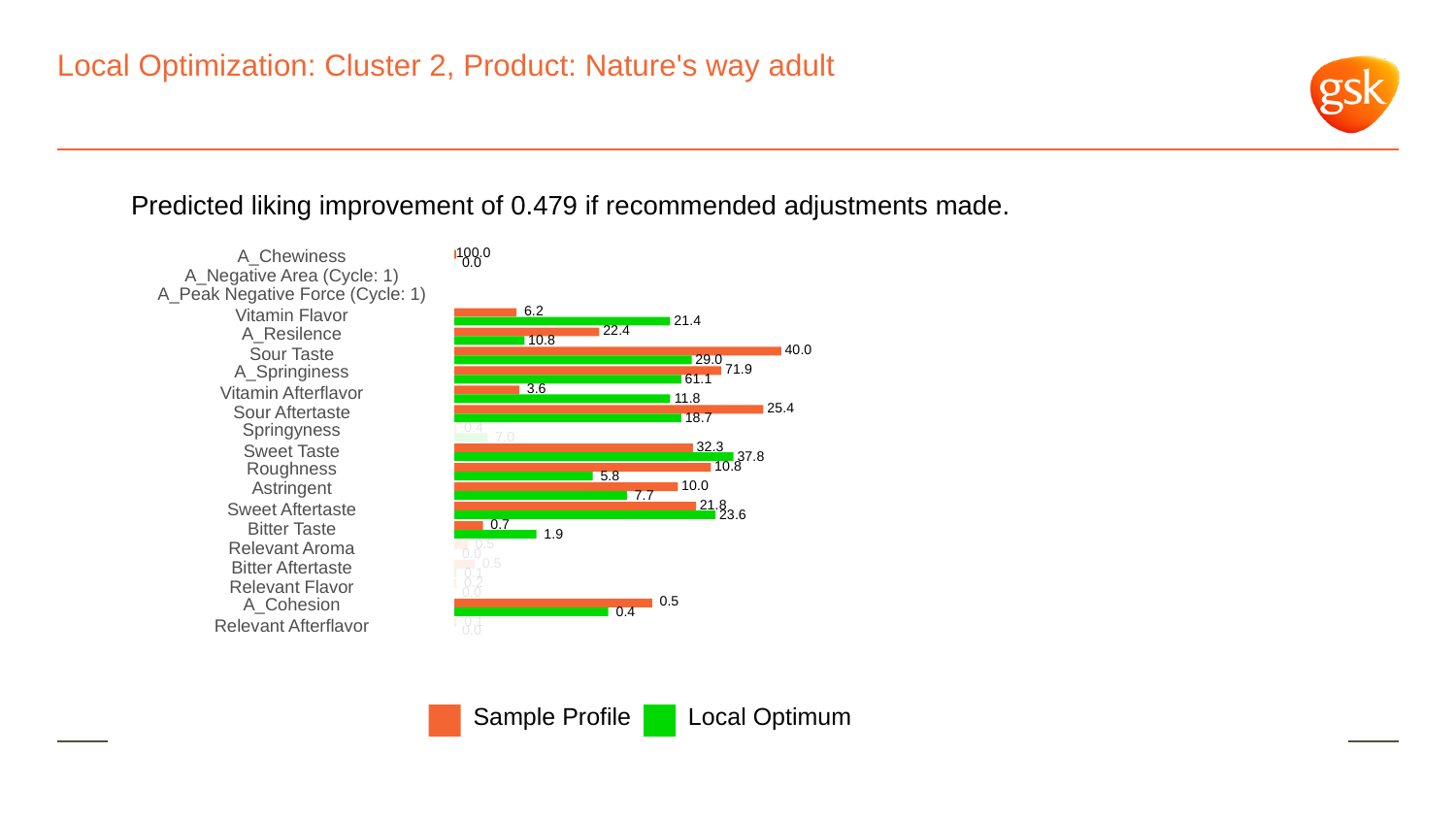

# Local Optimization: Cluster 2, Product: Nature's way adult

Predicted liking improvement of 0.479 if recommended adjustments made.

A_Chewiness
100.0

  0.0

A_Negative Area (Cycle: 1)
A_Peak Negative Force (Cycle: 1)
  6.2

Vitamin Flavor
 21.4

A_Resilence
 22.4

 10.8

 40.0

Sour Taste
 29.0

A_Springiness
 71.9

 61.1

  3.6

Vitamin Afterflavor
 11.8

 25.4

Sour Aftertaste
 18.7

Springyness
  0.4

  7.0

 32.3

Sweet Taste
 37.8

Roughness
 10.8

  5.8

Astringent
 10.0

  7.7
 21.8

Sweet Aftertaste
 23.6

  0.7

Bitter Taste
  1.9

  0.5

Relevant Aroma
  0.0

  0.5

Bitter Aftertaste
  0.1

  0.2

Relevant Flavor
  0.0

A_Cohesion
  0.5

  0.4

  0.1

Relevant Afterflavor
  0.0

Local Optimum
Sample Profile